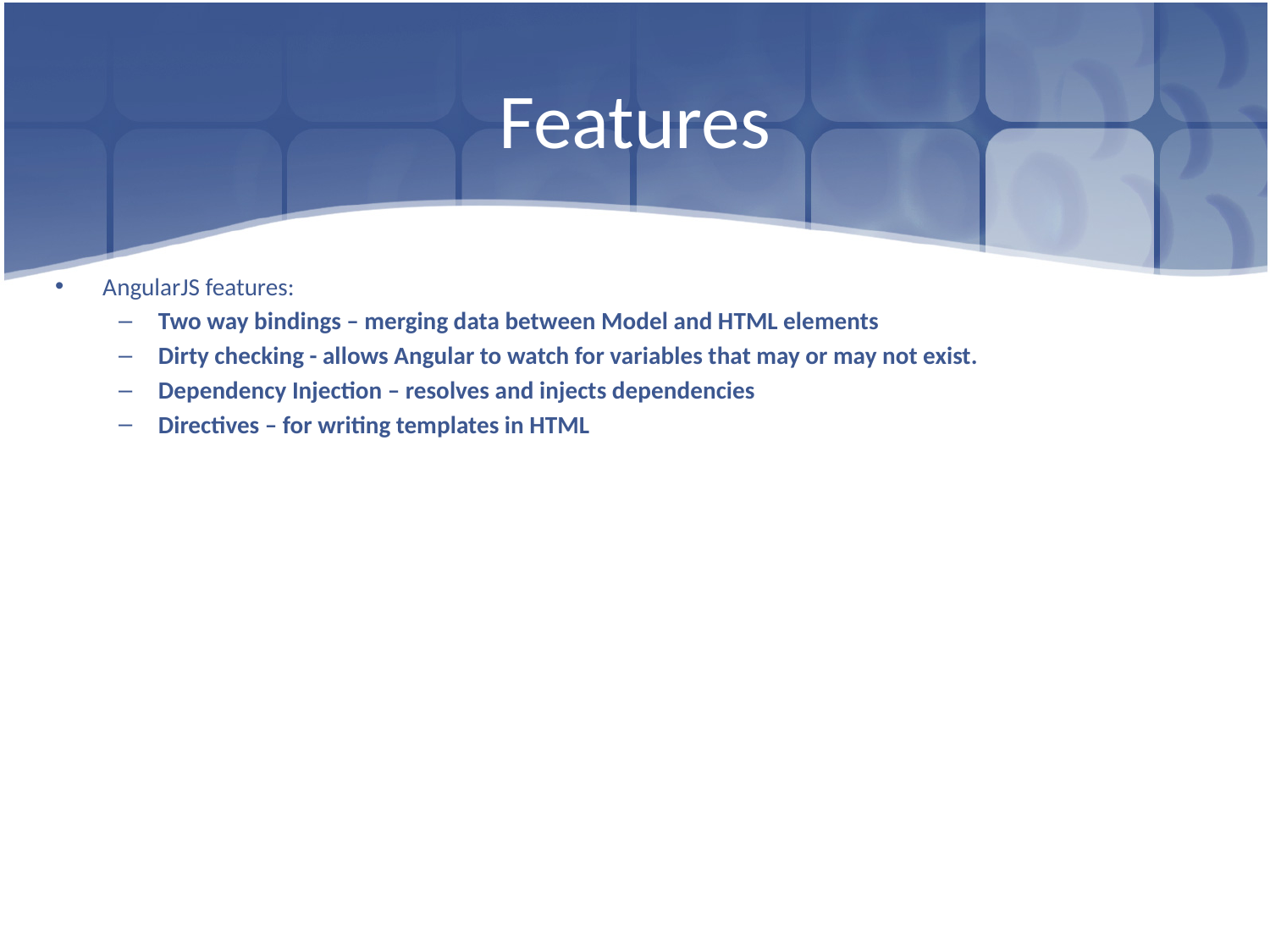

# Features
AngularJS features:
Two way bindings – merging data between Model and HTML elements
Dirty checking - allows Angular to watch for variables that may or may not exist.
Dependency Injection – resolves and injects dependencies
Directives – for writing templates in HTML